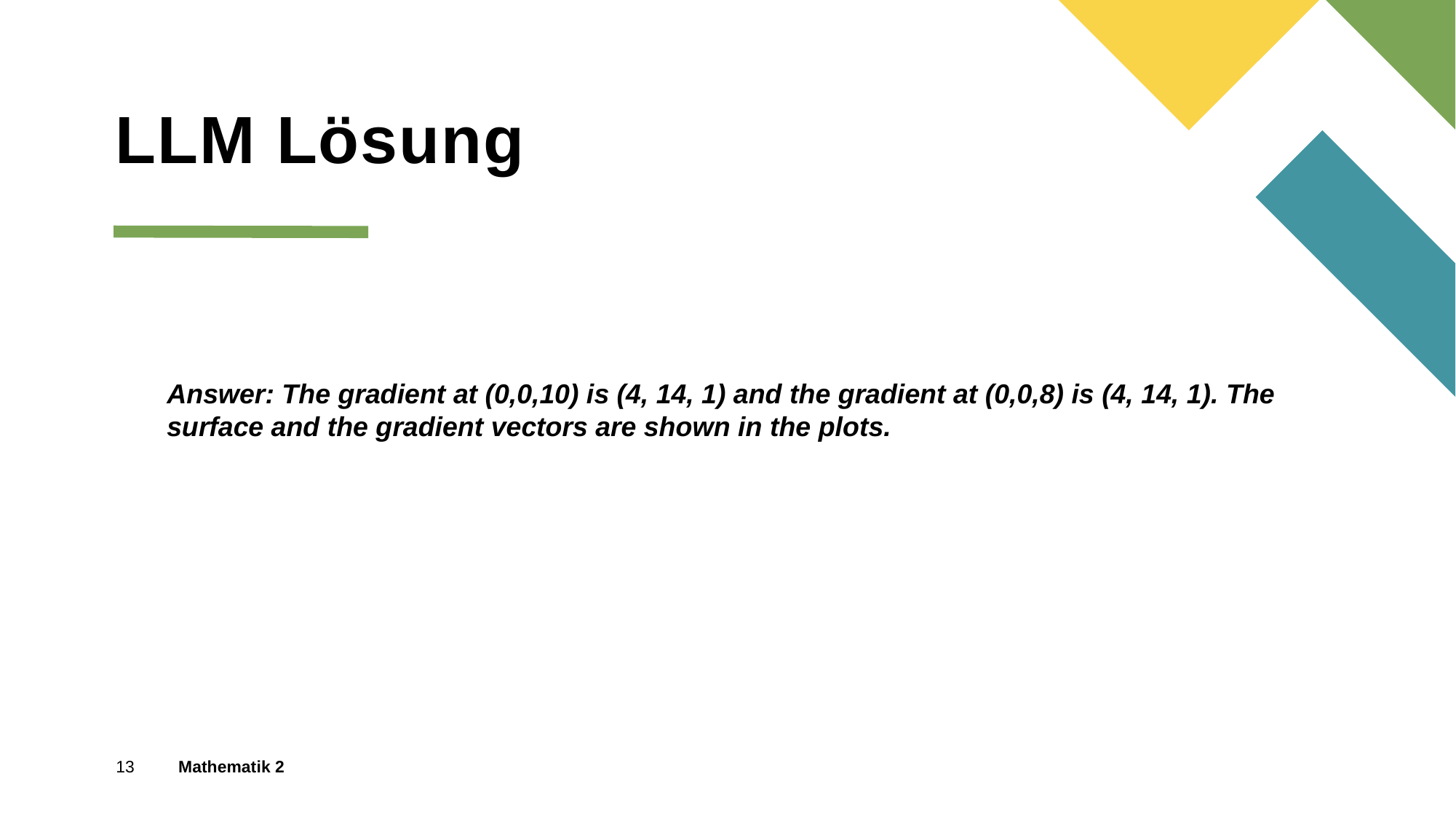

# LLM Lösung
Answer: The gradient at (0,0,10) is (4, 14, 1) and the gradient at (0,0,8) is (4, 14, 1). The surface and the gradient vectors are shown in the plots.
13
Mathematik 2